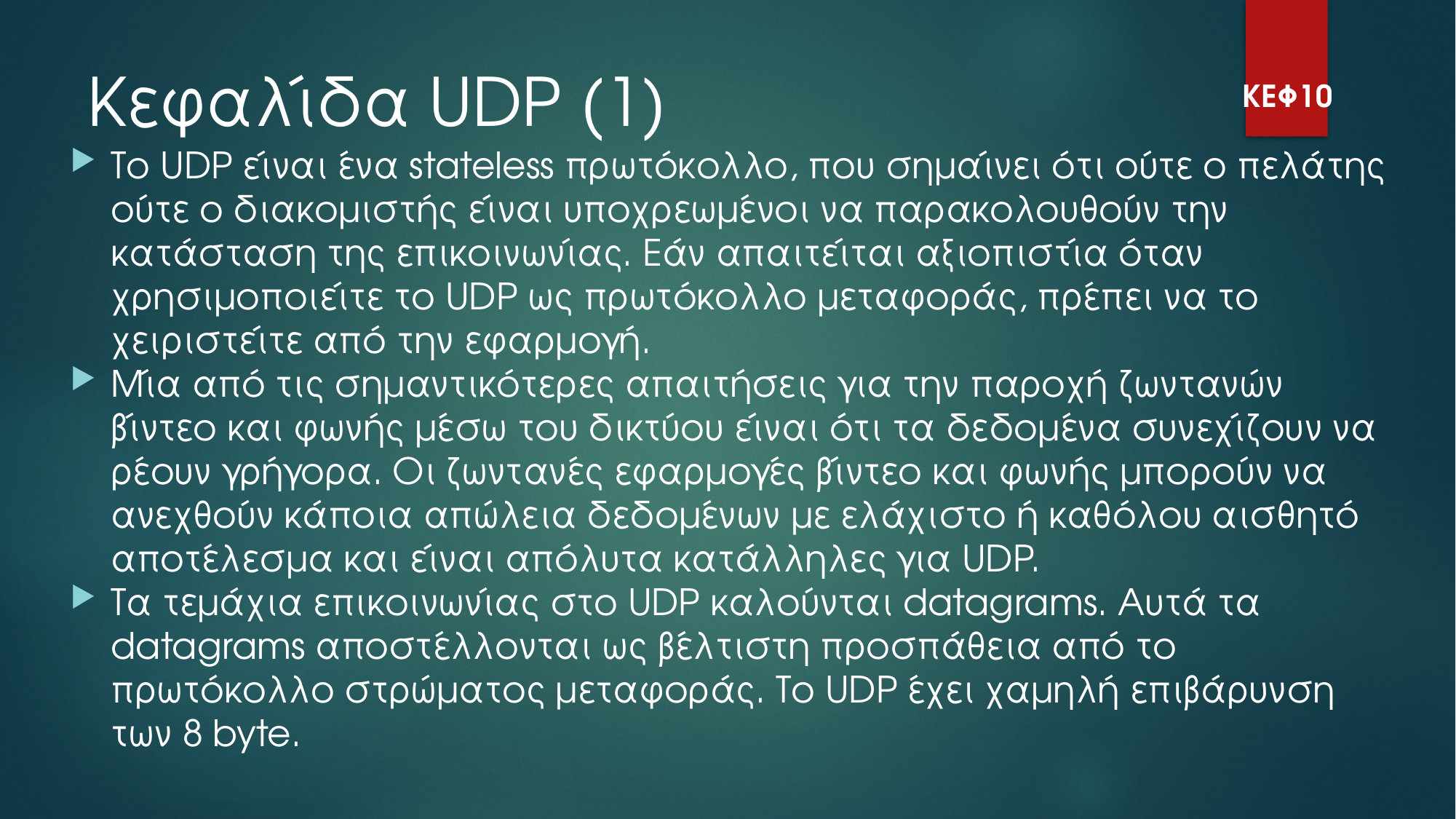

Κεφαλίδα UDP (1)
ΚΕΦ10
Το UDP είναι ένα stateless πρωτόκολλο, που σημαίνει ότι ούτε ο πελάτης ούτε ο διακομιστής είναι υποχρεωμένοι να παρακολουθούν την κατάσταση της επικοινωνίας. Εάν απαιτείται αξιοπιστία όταν χρησιμοποιείτε το UDP ως πρωτόκολλο μεταφοράς, πρέπει να το χειριστείτε από την εφαρμογή.
Μία από τις σημαντικότερες απαιτήσεις για την παροχή ζωντανών βίντεο και φωνής μέσω του δικτύου είναι ότι τα δεδομένα συνεχίζουν να ρέουν γρήγορα. Οι ζωντανές εφαρμογές βίντεο και φωνής μπορούν να ανεχθούν κάποια απώλεια δεδομένων με ελάχιστο ή καθόλου αισθητό αποτέλεσμα και είναι απόλυτα κατάλληλες για UDP.
Τα τεμάχια επικοινωνίας στο UDP καλούνται datagrams. Αυτά τα datagrams αποστέλλονται ως βέλτιστη προσπάθεια από το πρωτόκολλο στρώματος μεταφοράς. Το UDP έχει χαμηλή επιβάρυνση των 8 byte.